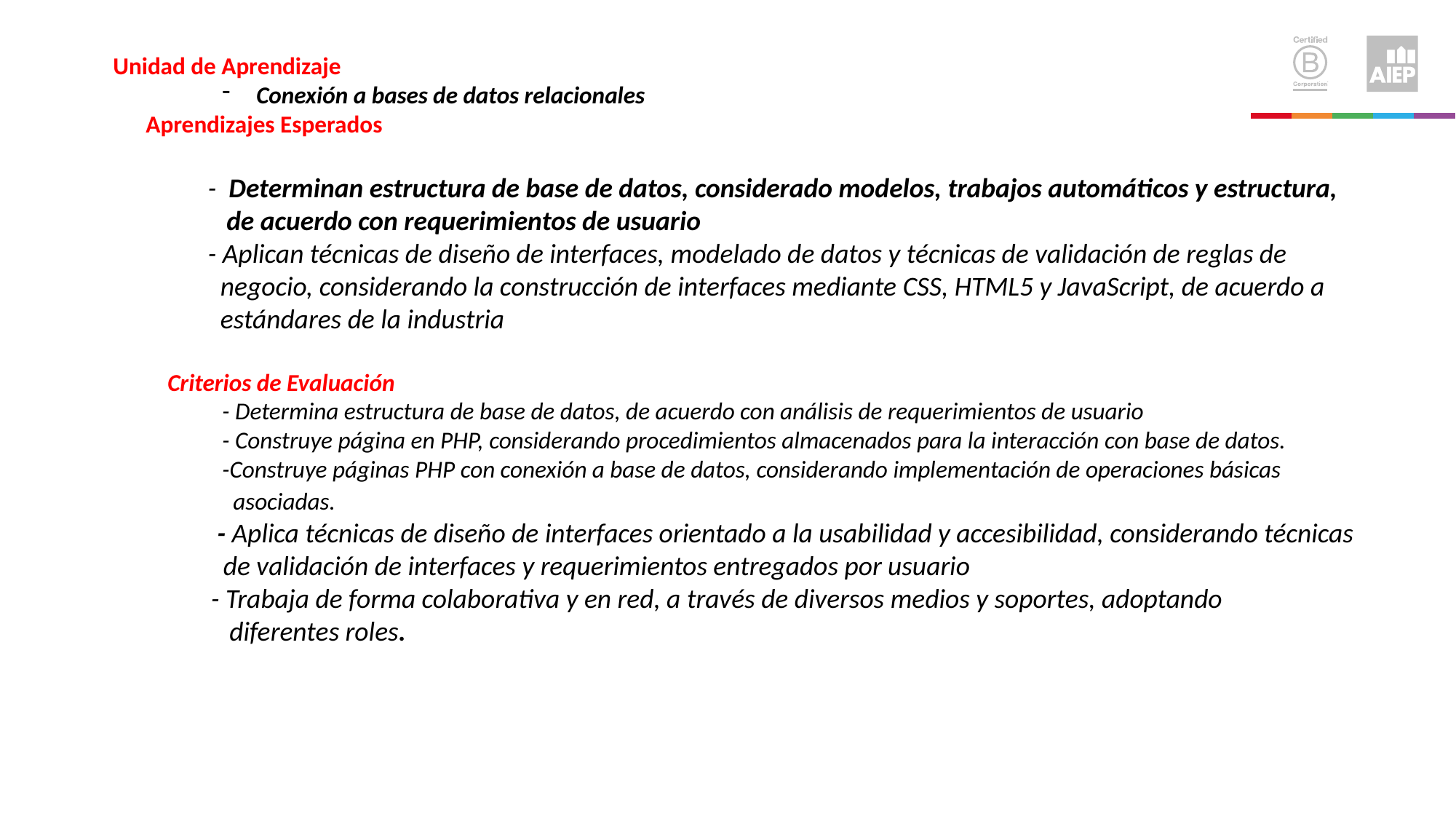

Unidad de Aprendizaje
Conexión a bases de datos relacionales
      Aprendizajes Esperados

              -  Determinan estructura de base de datos, considerado modelos, trabajos automáticos y estructura,
                 de acuerdo con requerimientos de usuario
              - Aplican técnicas de diseño de interfaces, modelado de datos y técnicas de validación de reglas de
                negocio, considerando la construcción de interfaces mediante CSS, HTML5 y JavaScript, de acuerdo a
                estándares de la industria

Criterios de Evaluación
          - Determina estructura de base de datos, de acuerdo con análisis de requerimientos de usuario
          - Construye página en PHP, considerando procedimientos almacenados para la interacción con base de datos.
          -Construye páginas PHP con conexión a base de datos, considerando implementación de operaciones básicas
            asociadas.
        - Aplica técnicas de diseño de interfaces orientado a la usabilidad y accesibilidad, considerando técnicas
         de validación de interfaces y requerimientos entregados por usuario
       - Trabaja de forma colaborativa y en red, a través de diversos medios y soportes, adoptando
          diferentes roles.